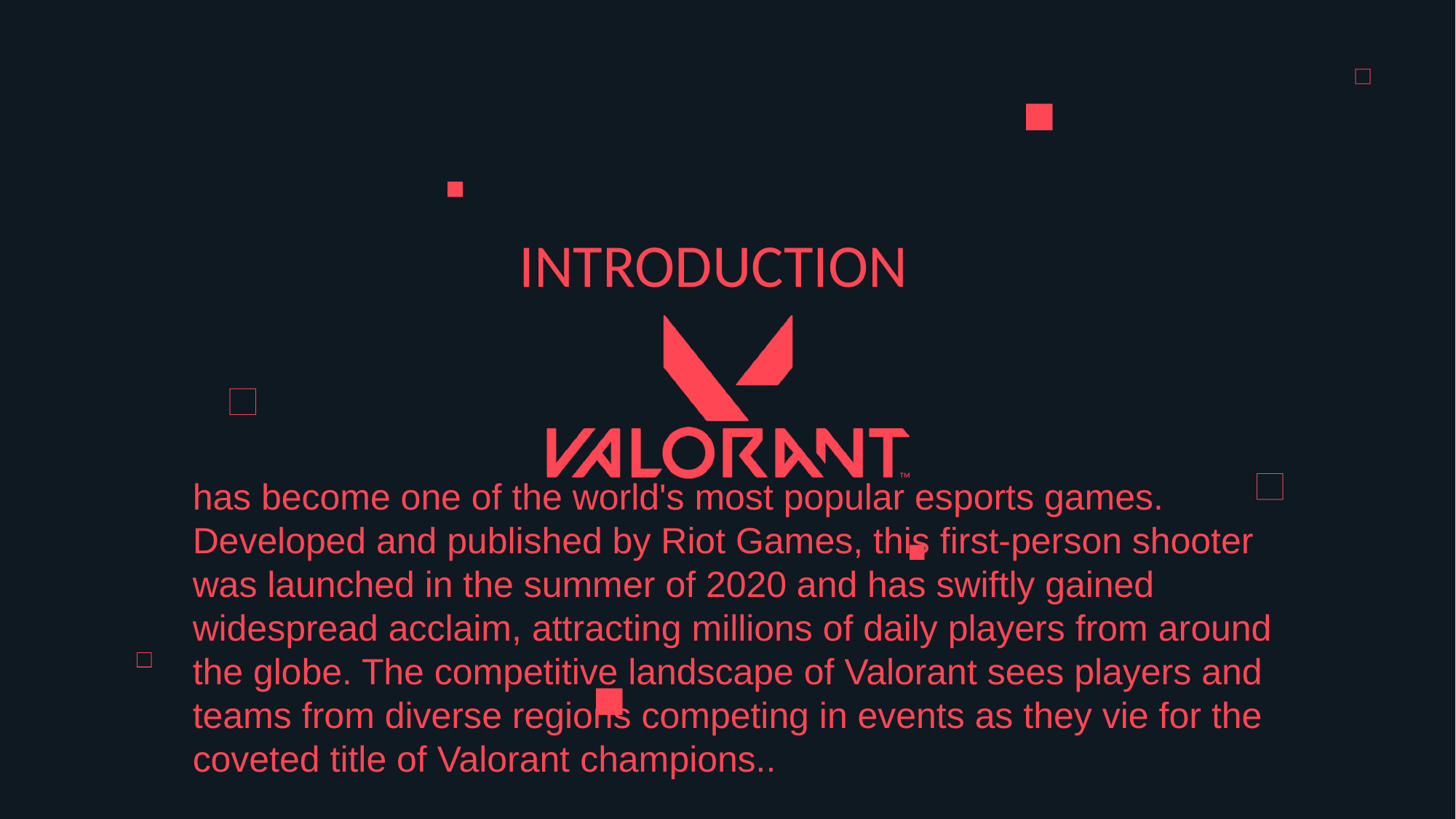

INTRODUCTION
has become one of the world's most popular esports games. Developed and published by Riot Games, this first-person shooter was launched in the summer of 2020 and has swiftly gained widespread acclaim, attracting millions of daily players from around the globe. The competitive landscape of Valorant sees players and teams from diverse regions competing in events as they vie for the coveted title of Valorant champions..